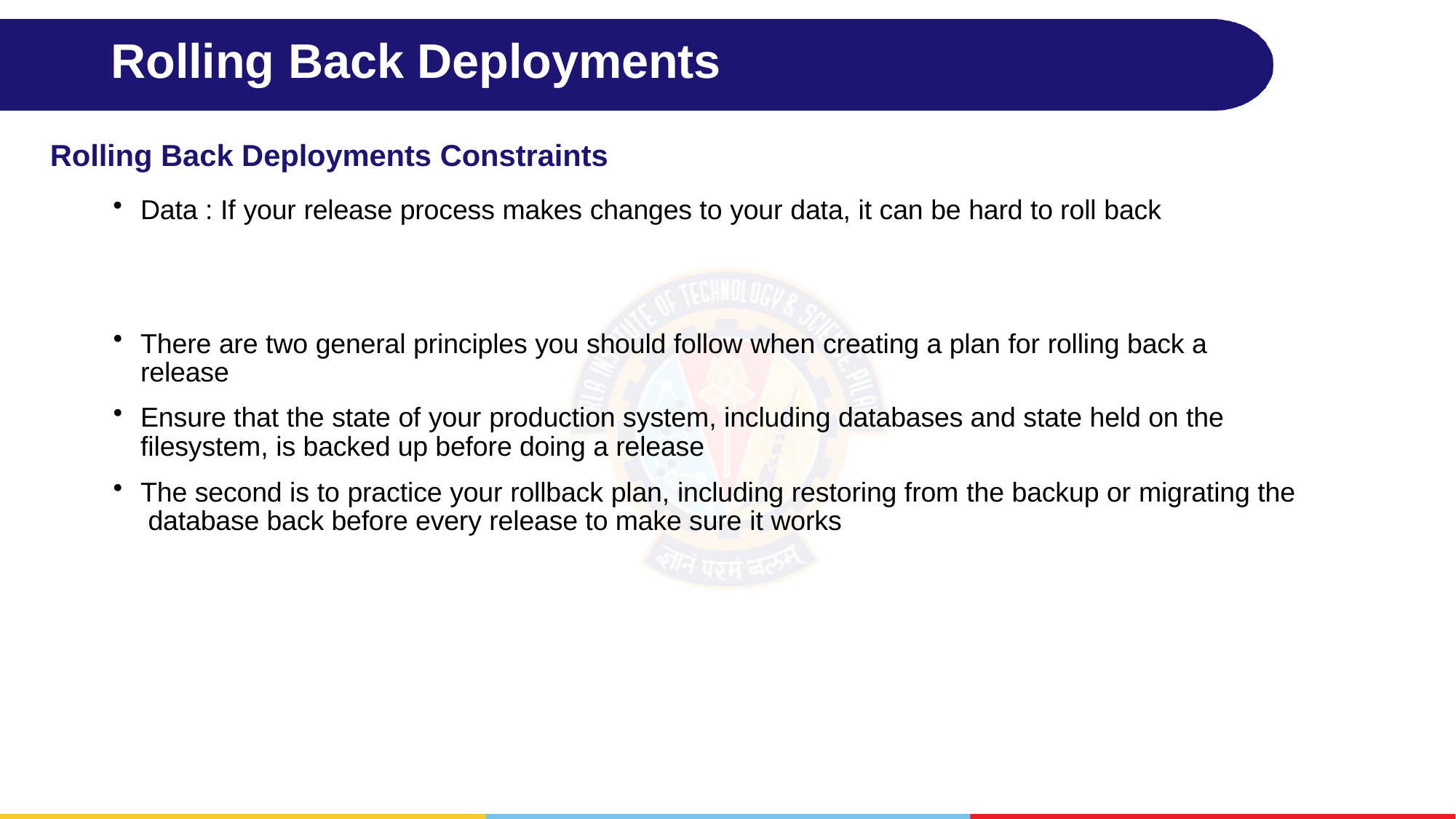

# Rolling Back Deployments
Rolling Back Deployments Constraints
Data : If your release process makes changes to your data, it can be hard to roll back
There are two general principles you should follow when creating a plan for rolling back a  release
Ensure that the state of your production system, including databases and state held on the  filesystem, is backed up before doing a release
The second is to practice your rollback plan, including restoring from the backup or migrating the  database back before every release to make sure it works